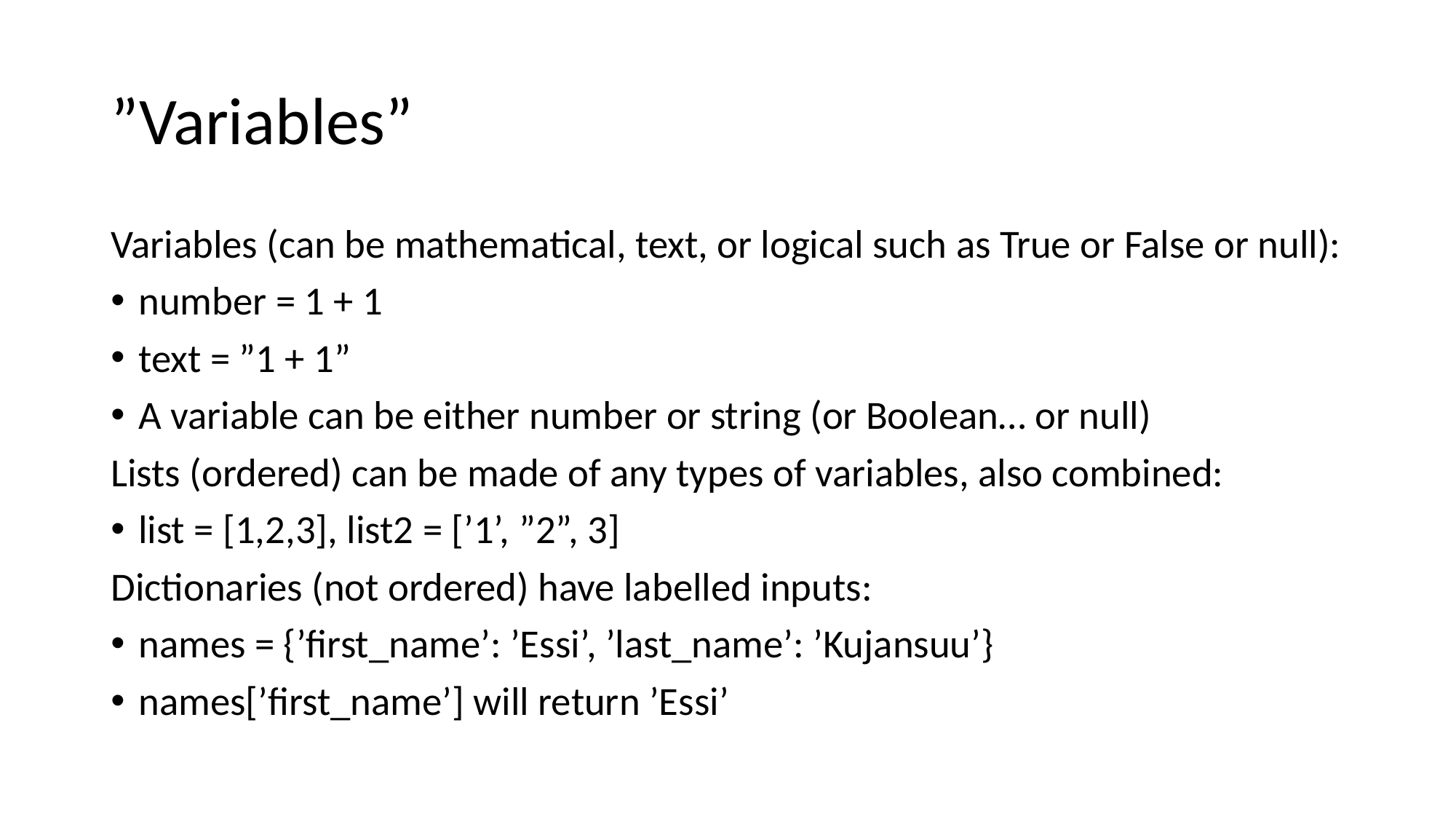

# ”Variables”
Variables (can be mathematical, text, or logical such as True or False or null):
number = 1 + 1
text = ”1 + 1”
A variable can be either number or string (or Boolean… or null)
Lists (ordered) can be made of any types of variables, also combined:
list = [1,2,3], list2 = [’1’, ”2”, 3]
Dictionaries (not ordered) have labelled inputs:
names = {’first_name’: ’Essi’, ’last_name’: ’Kujansuu’}
names[’first_name’] will return ’Essi’